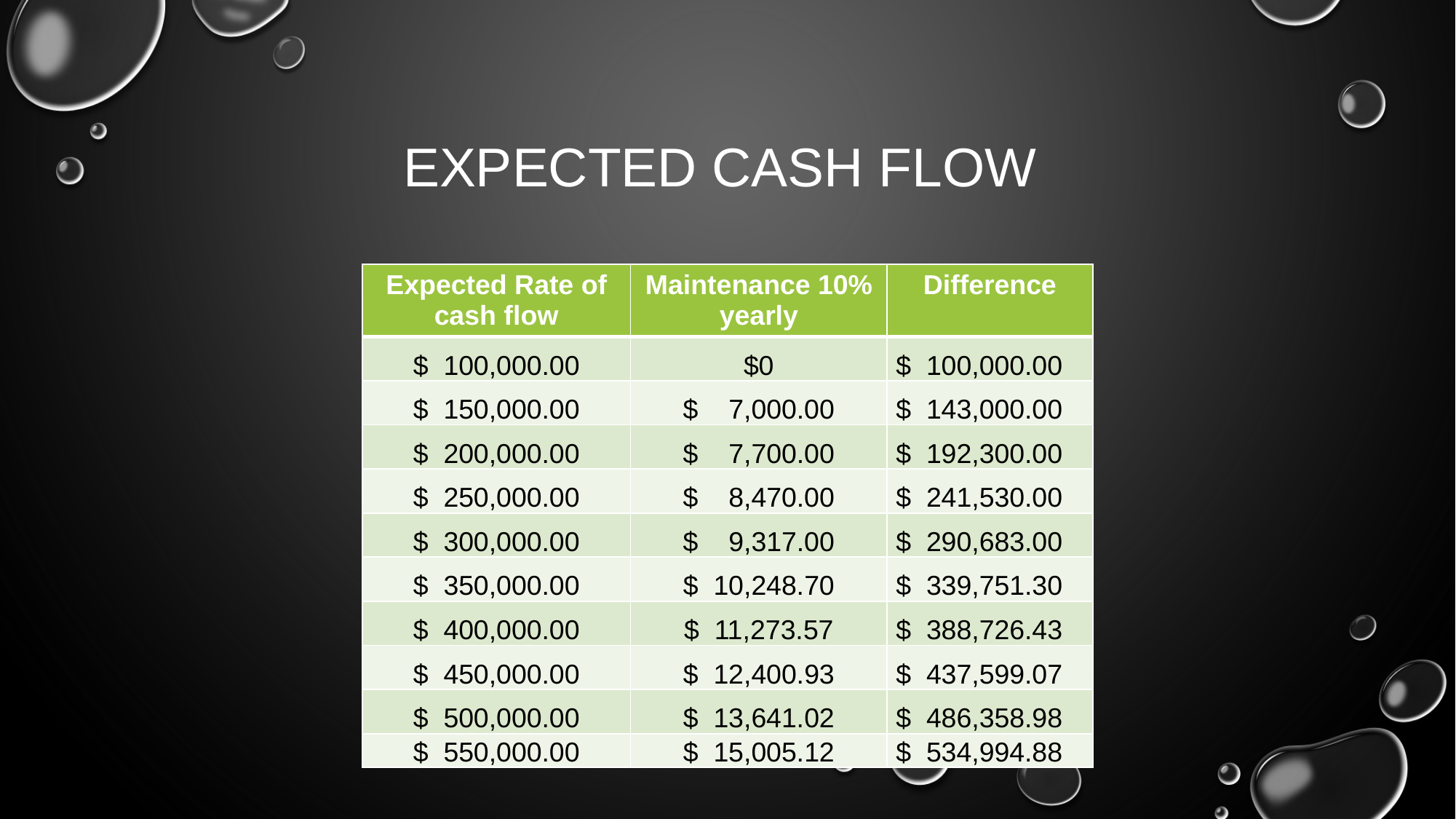

# Expected Cash flow
| Expected Rate of cash flow | Maintenance 10% yearly | Difference |
| --- | --- | --- |
| $ 100,000.00 | $0 | $ 100,000.00 |
| $ 150,000.00 | $ 7,000.00 | $ 143,000.00 |
| $ 200,000.00 | $ 7,700.00 | $ 192,300.00 |
| $ 250,000.00 | $ 8,470.00 | $ 241,530.00 |
| $ 300,000.00 | $ 9,317.00 | $ 290,683.00 |
| $ 350,000.00 | $ 10,248.70 | $ 339,751.30 |
| $ 400,000.00 | $ 11,273.57 | $ 388,726.43 |
| $ 450,000.00 | $ 12,400.93 | $ 437,599.07 |
| $ 500,000.00 | $ 13,641.02 | $ 486,358.98 |
| $ 550,000.00 | $ 15,005.12 | $ 534,994.88 |